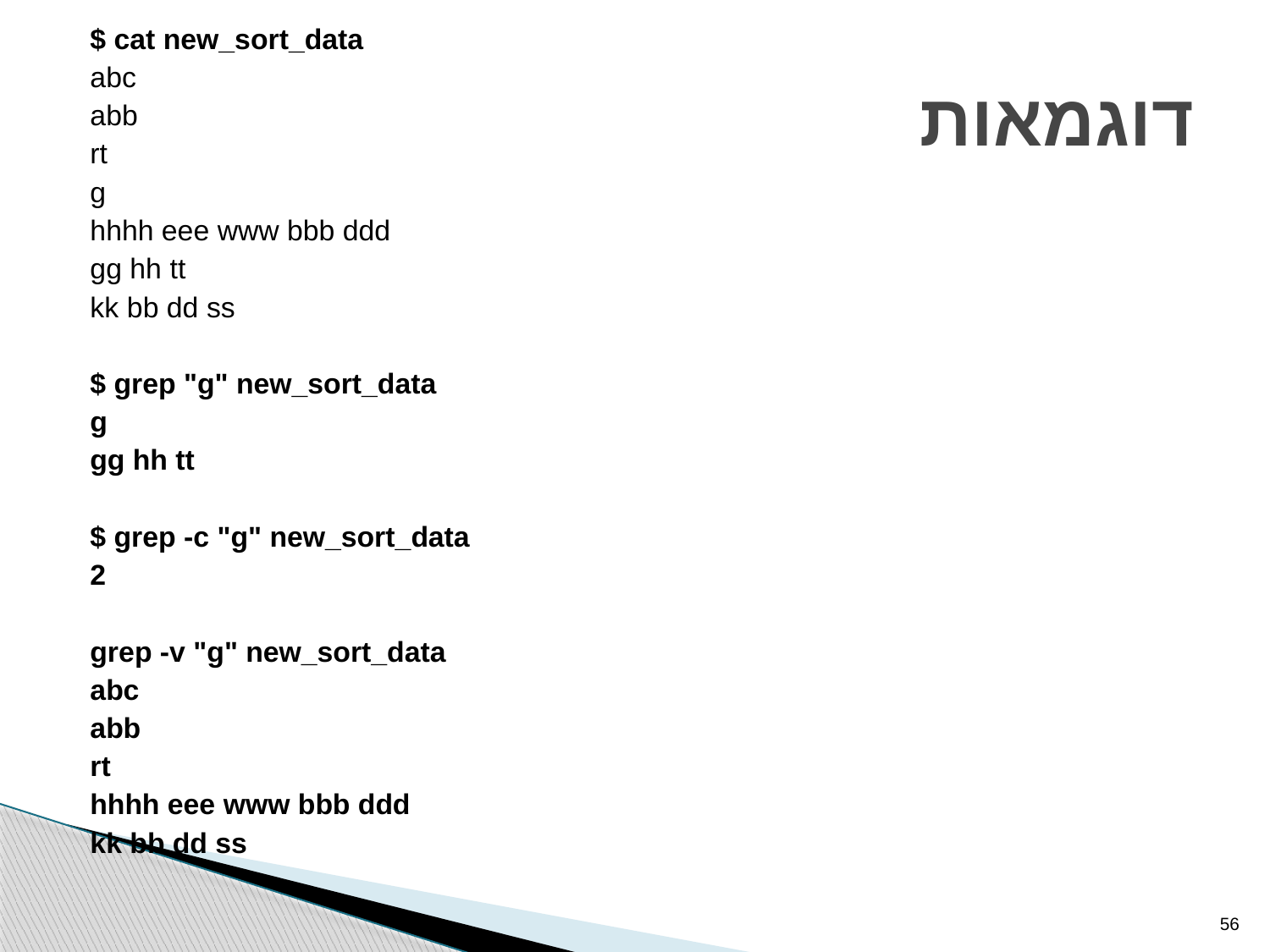

$ cat new_sort_data
abc
abb
rt
g
hhhh eee www bbb ddd
gg hh tt
kk bb dd ss

$ grep "g" new_sort_data
g
gg hh tt

$ grep -c "g" new_sort_data
2

grep -v "g" new_sort_data
abc
abb
rt
hhhh eee www bbb ddd
kk bb dd ss
# דוגמאות
56